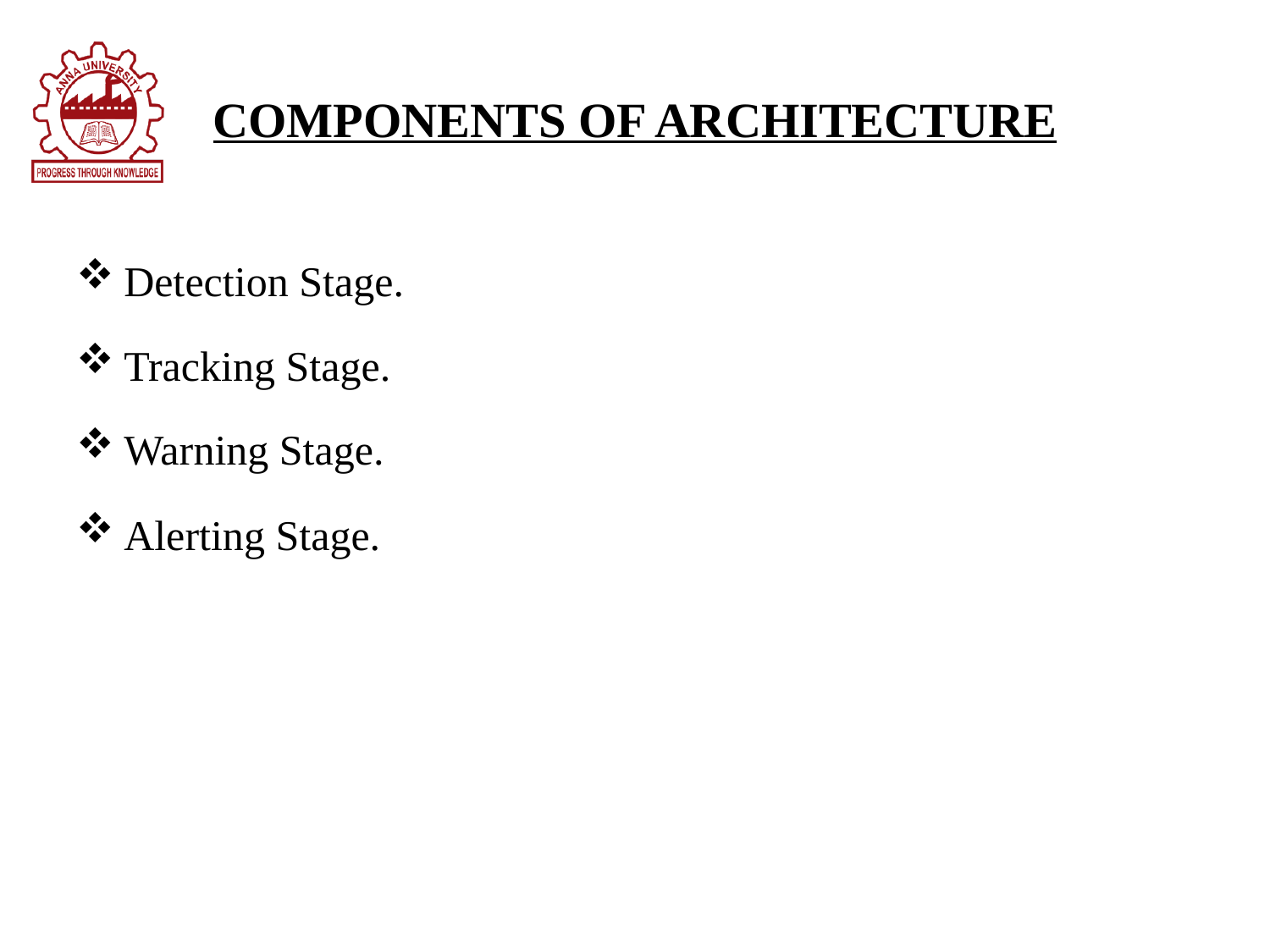

# COMPONENTS OF ARCHITECTURE
Detection Stage.
Tracking Stage.
Warning Stage.
Alerting Stage.